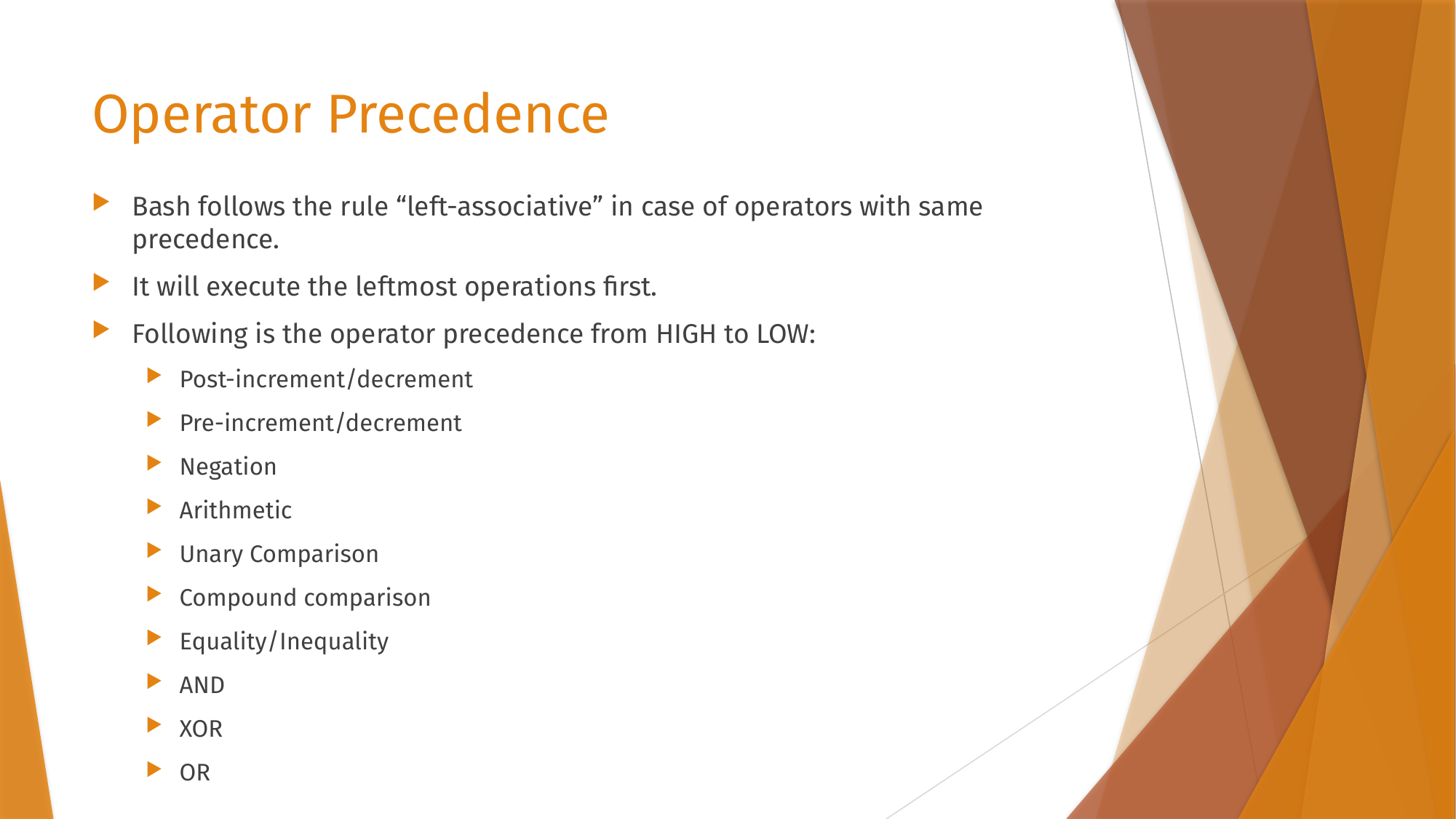

# Operator Precedence
Bash follows the rule “left-associative” in case of operators with same precedence.
It will execute the leftmost operations first.
Following is the operator precedence from HIGH to LOW:
Post-increment/decrement
Pre-increment/decrement
Negation
Arithmetic
Unary Comparison
Compound comparison
Equality/Inequality
AND
XOR
OR